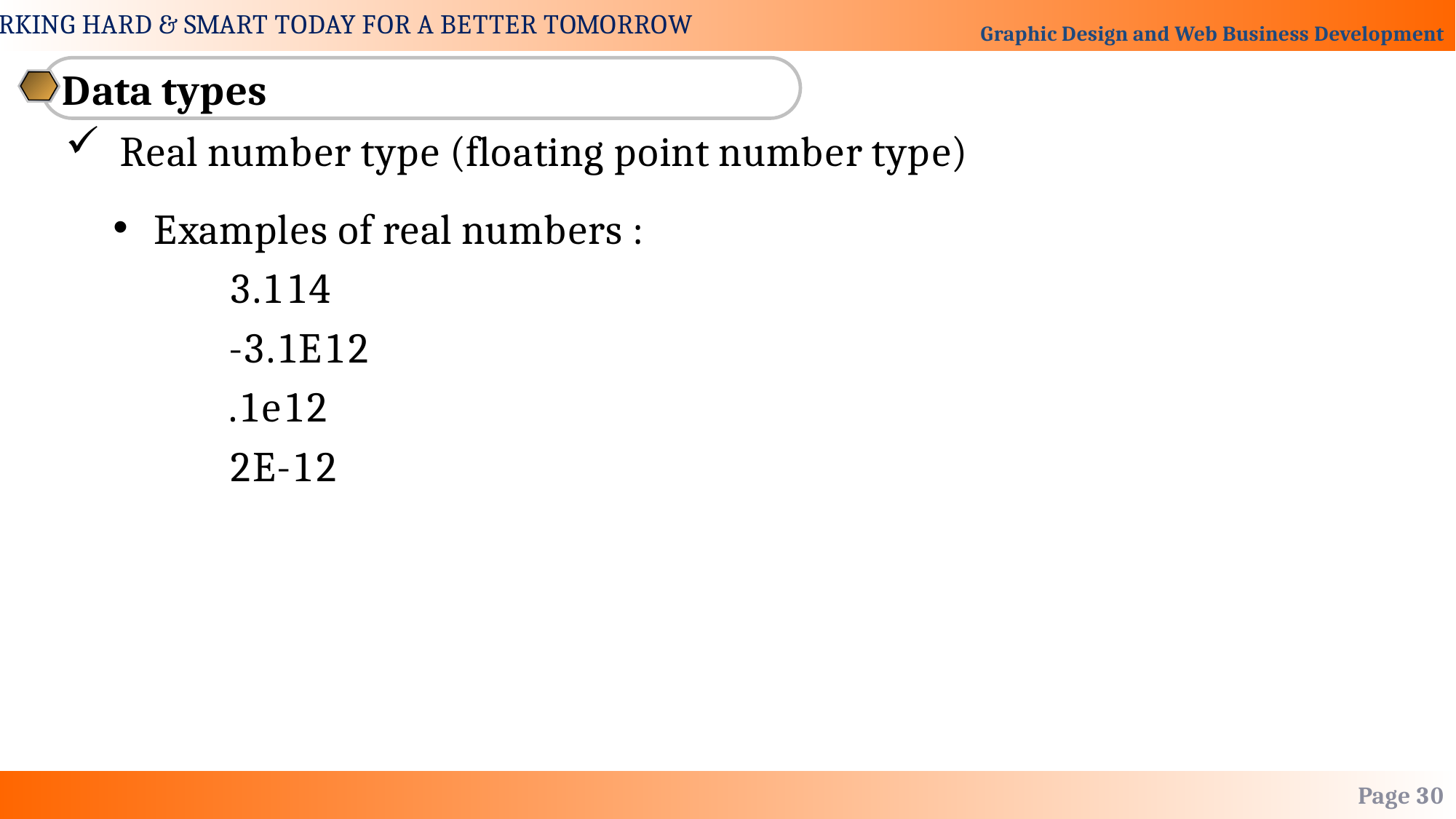

Data types

Real number type (floating point number type)
Examples of real numbers :
3.114
-3.1E12
.1e12
2E-12
Page 30